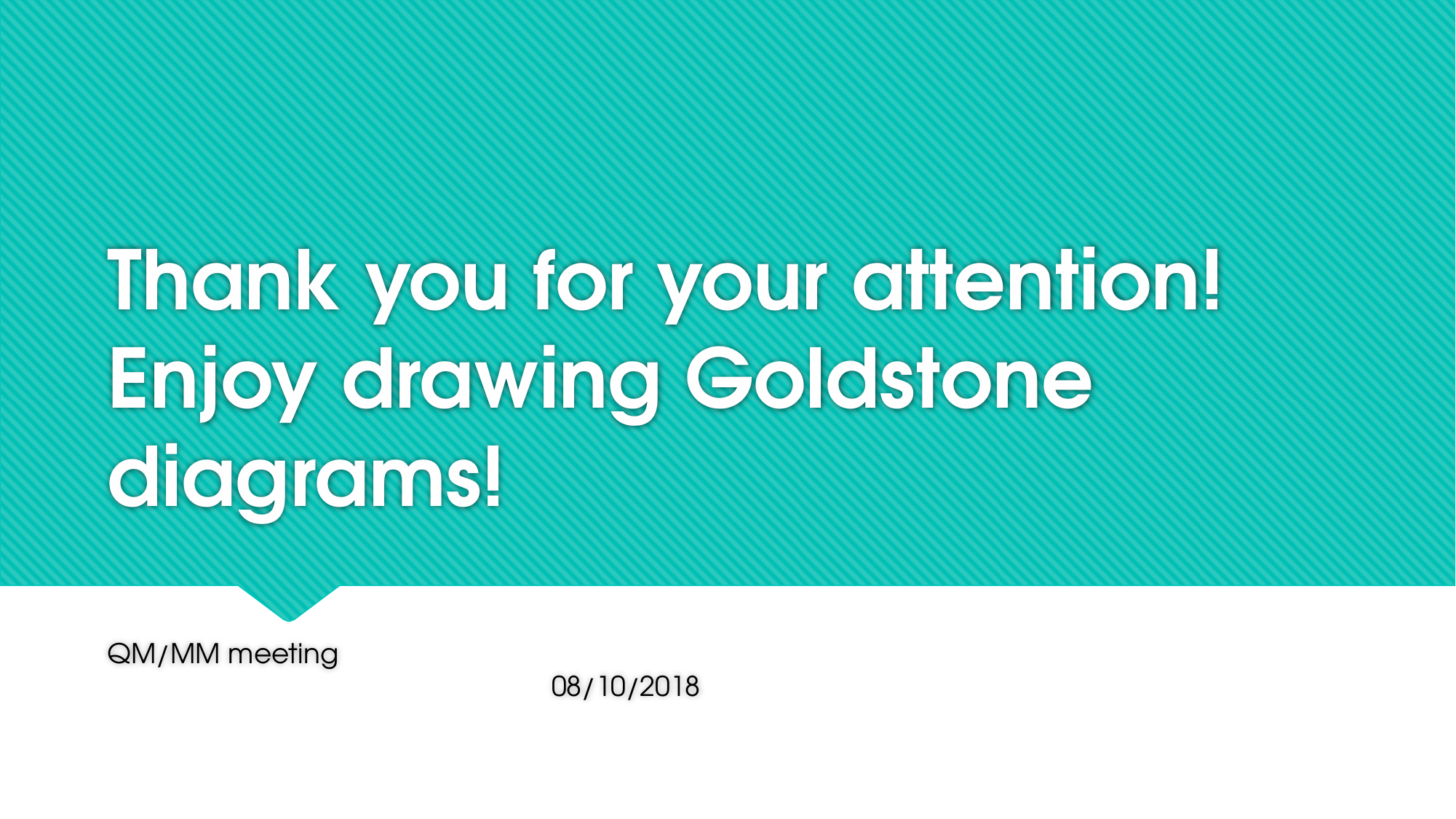

# Thank you for your attention! Enjoy drawing Goldstone diagrams!
QM/MM meeting													 08/10/2018